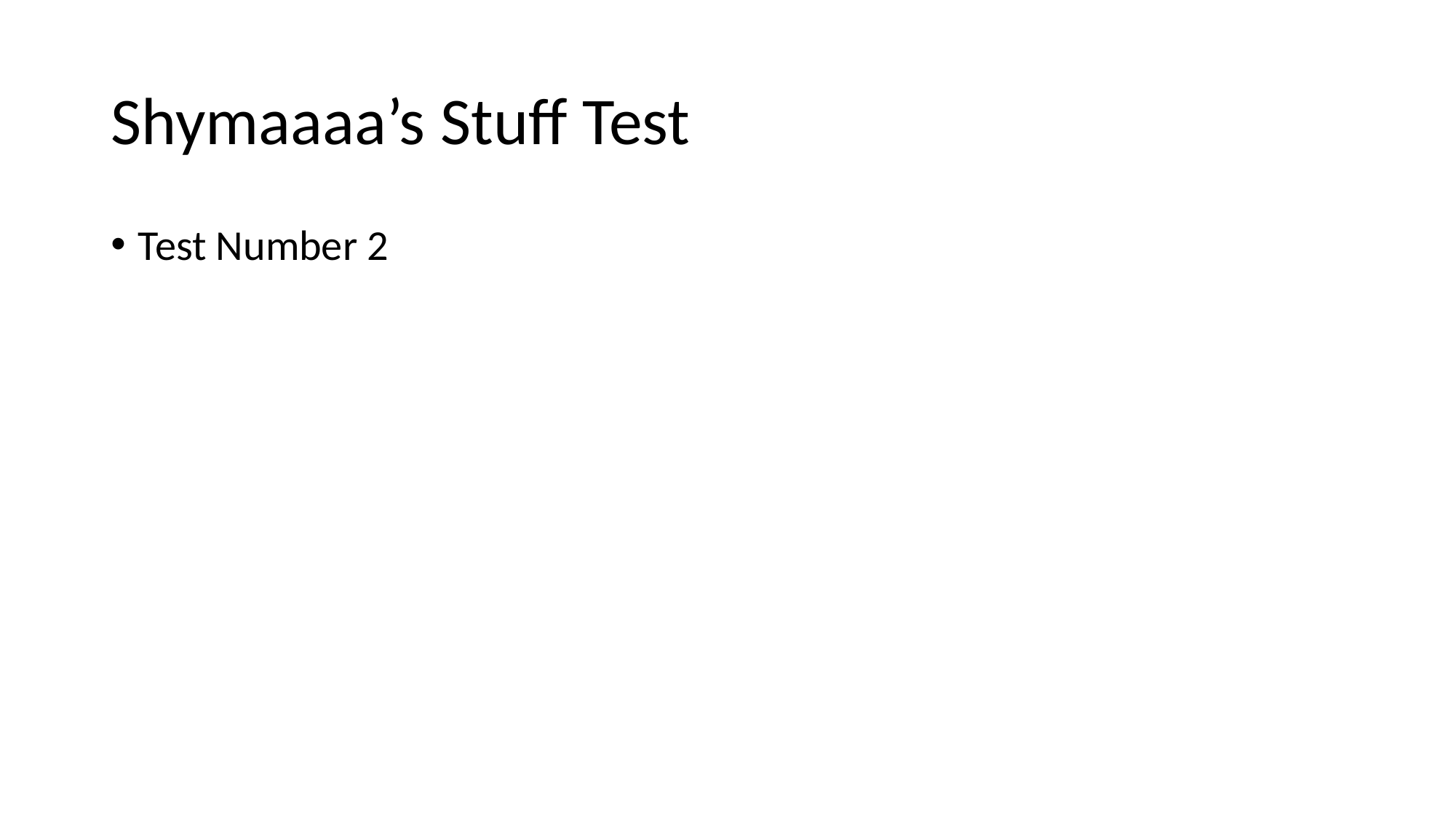

# Shymaaaa’s Stuff Test
Test Number 2